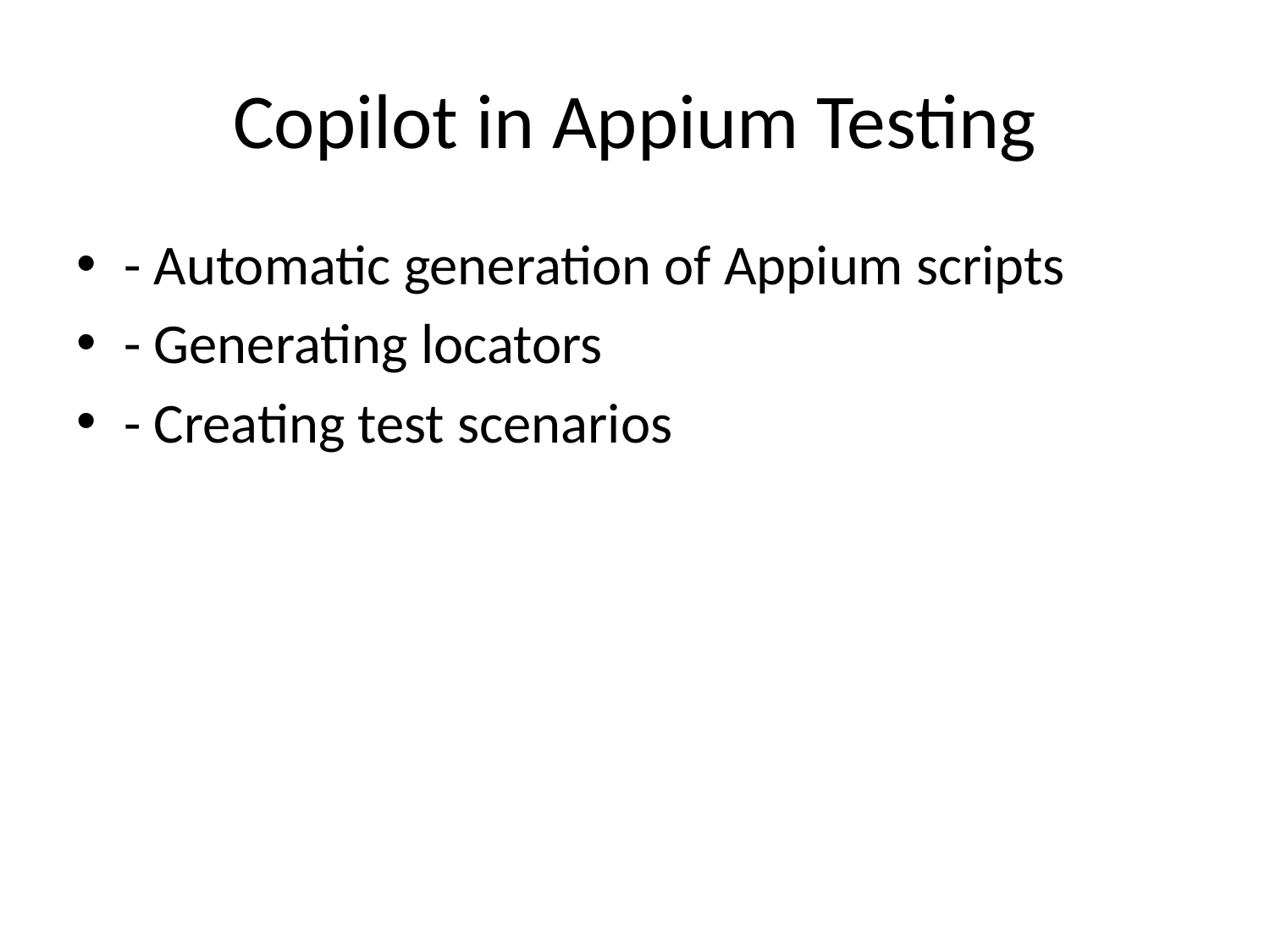

# Copilot in Appium Testing
- Automatic generation of Appium scripts
- Generating locators
- Creating test scenarios